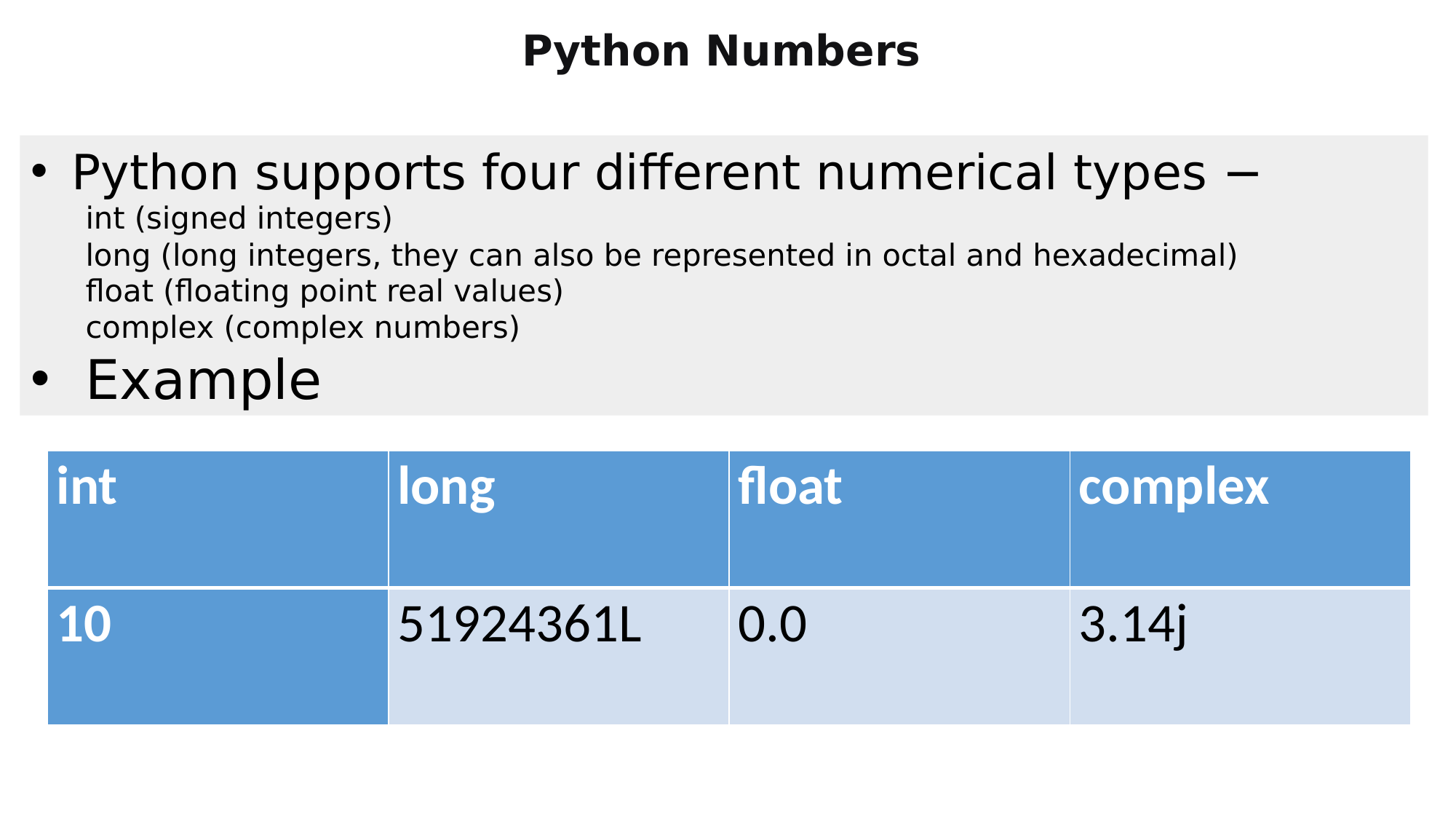

# Python Numbers
Python supports four different numerical types −
int (signed integers)
long (long integers, they can also be represented in octal and hexadecimal)
float (floating point real values)
complex (complex numbers)
Example

| int | long | float | complex |
| --- | --- | --- | --- |
| 10 | 51924361L | 0.0 | 3.14j |